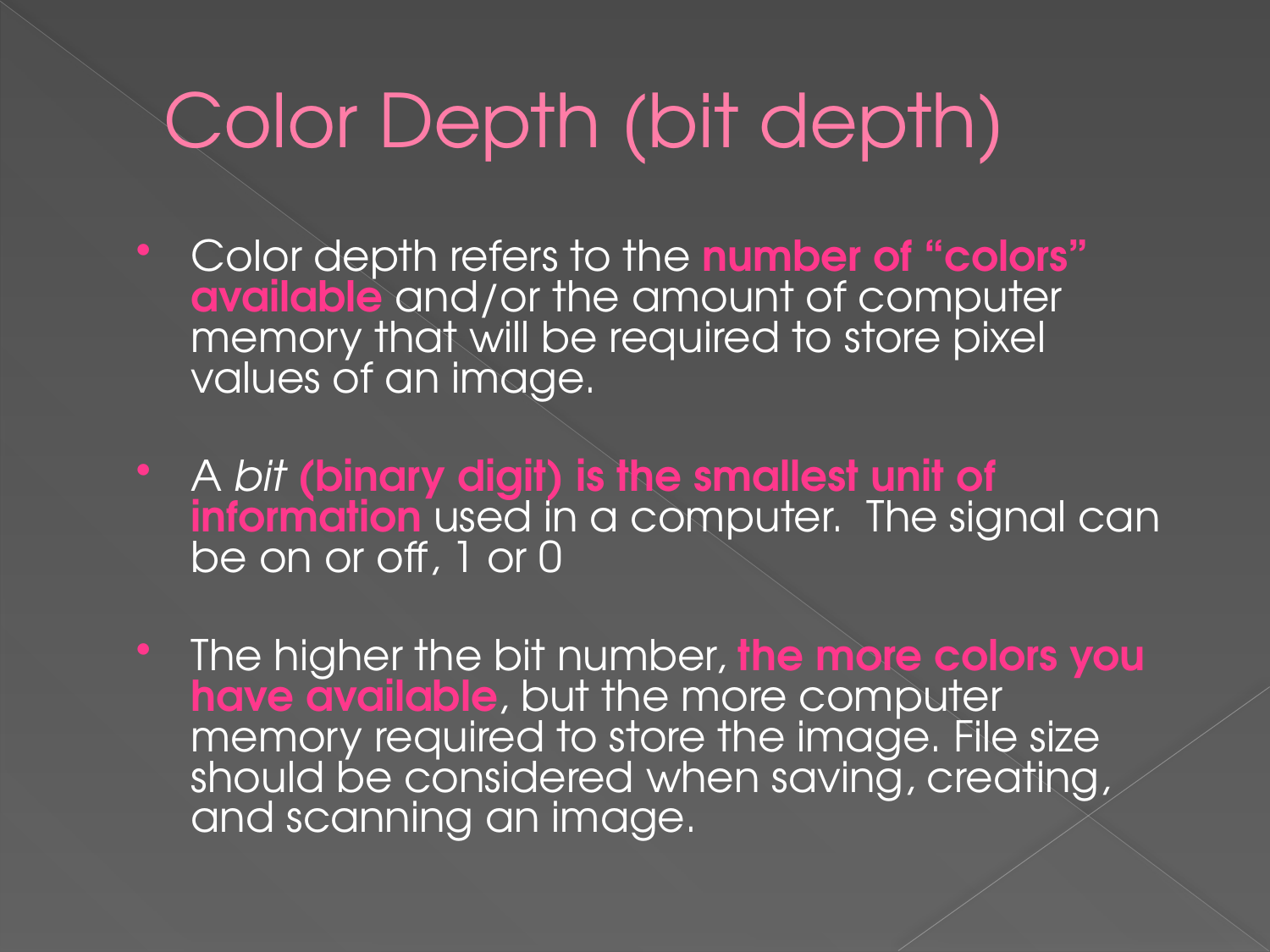

# Color Depth (bit depth)
Color depth refers to the number of “colors” available and/or the amount of computer memory that will be required to store pixel values of an image.

A bit (binary digit) is the smallest unit of information used in a computer.  The signal can be on or off, 1 or 0

The higher the bit number, the more colors you have available, but the more computer memory required to store the image. File size should be considered when saving, creating, and scanning an image.